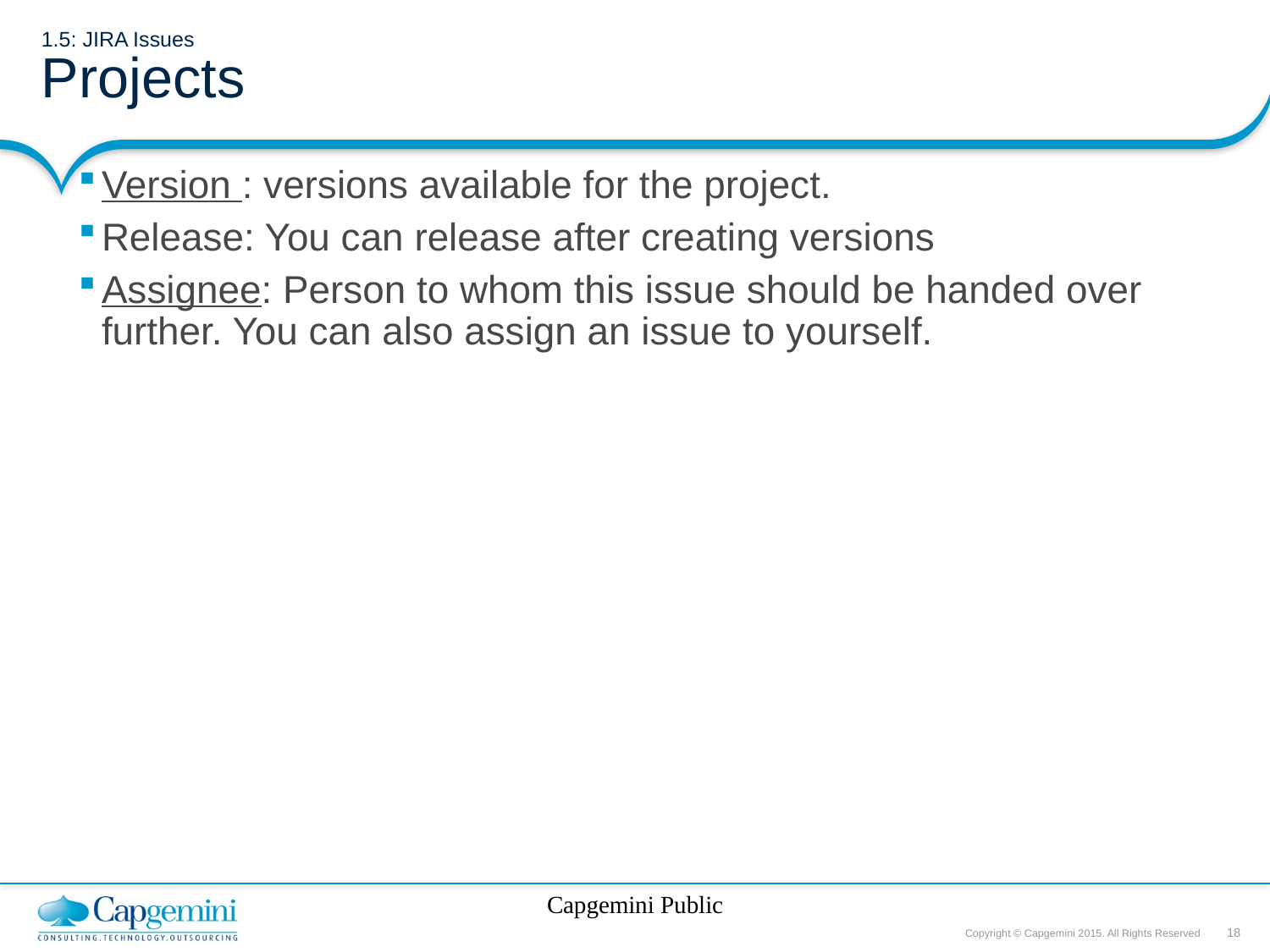

# 1.5: JIRA Issues Projects
Version : versions available for the project.
Release: You can release after creating versions
Assignee: Person to whom this issue should be handed over further. You can also assign an issue to yourself.
Capgemini Public